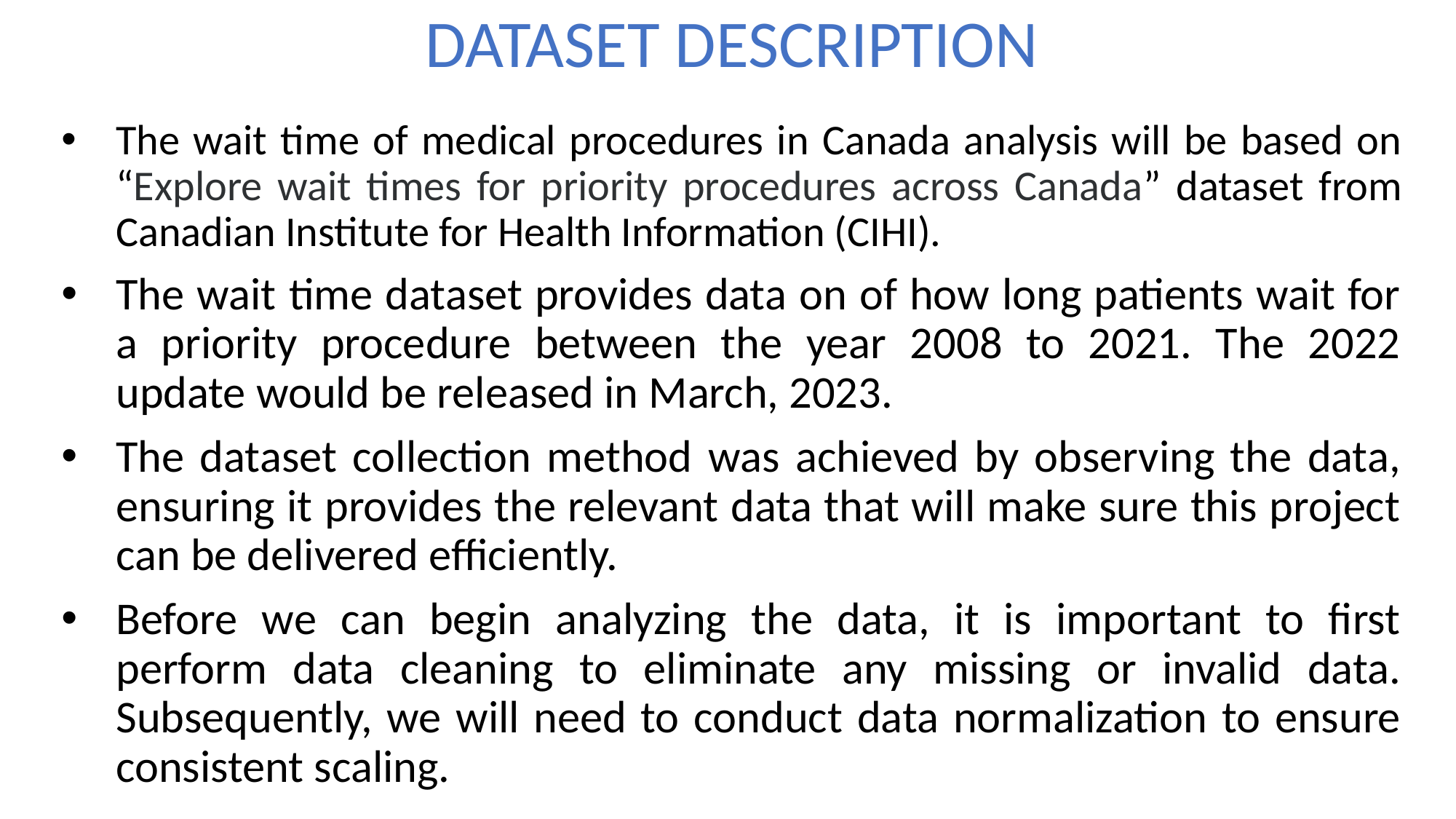

# DATASET DESCRIPTION
The wait time of medical procedures in Canada analysis will be based on “Explore wait times for priority procedures across Canada” dataset from Canadian Institute for Health Information (CIHI).
The wait time dataset provides data on of how long patients wait for a priority procedure between the year 2008 to 2021. The 2022 update would be released in March, 2023.
The dataset collection method was achieved by observing the data, ensuring it provides the relevant data that will make sure this project can be delivered efficiently.
Before we can begin analyzing the data, it is important to first perform data cleaning to eliminate any missing or invalid data. Subsequently, we will need to conduct data normalization to ensure consistent scaling.